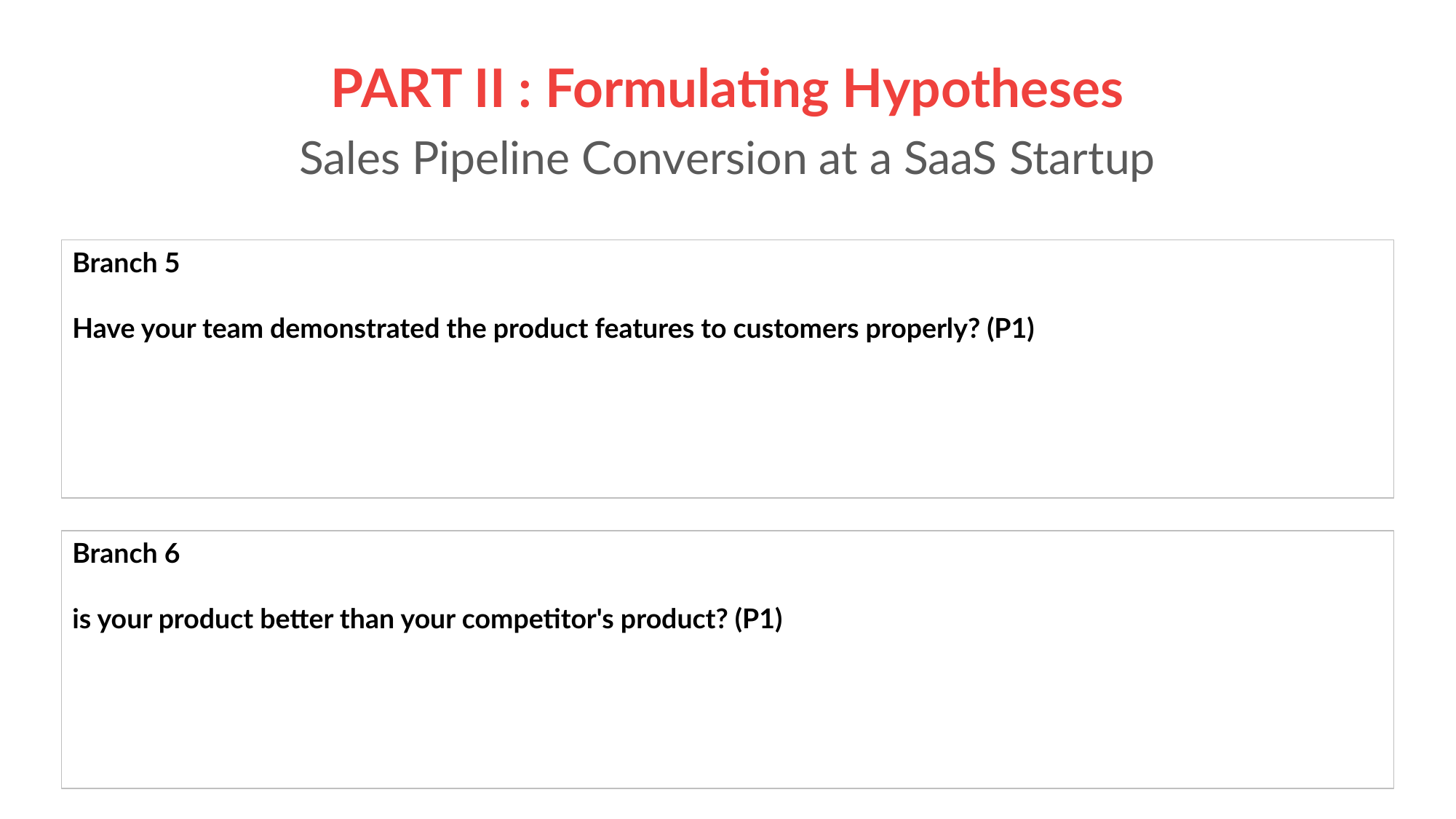

# PART II : Formulating Hypotheses Sales Pipeline Conversion at a SaaS Startup
Branch 5

Have your team demonstrated the product features to customers properly? (P1)
Branch 6

is your product better than your competitor's product? (P1)